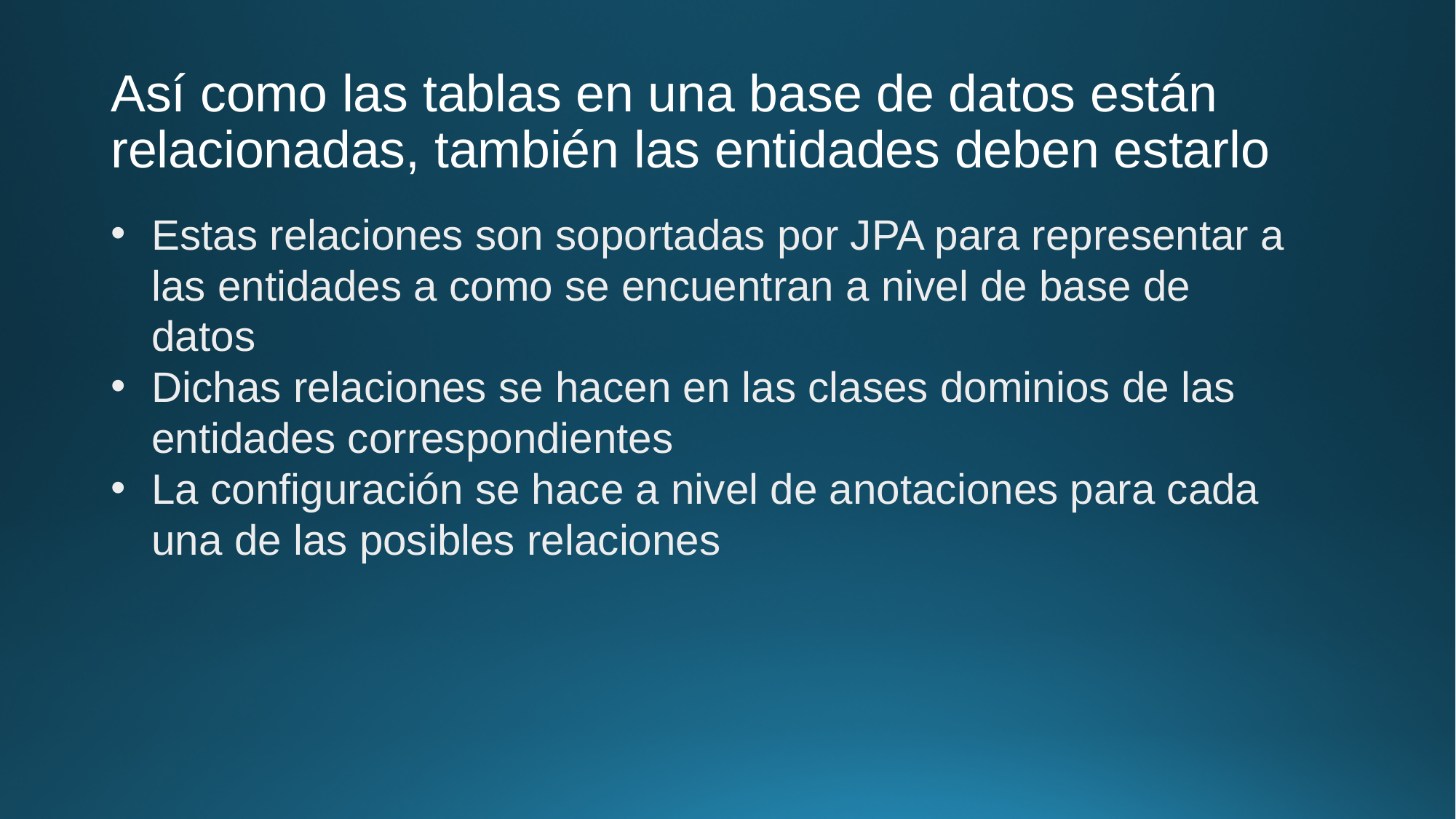

# Así como las tablas en una base de datos están relacionadas, también las entidades deben estarlo
Estas relaciones son soportadas por JPA para representar a las entidades a como se encuentran a nivel de base de datos
Dichas relaciones se hacen en las clases dominios de las entidades correspondientes
La configuración se hace a nivel de anotaciones para cada una de las posibles relaciones